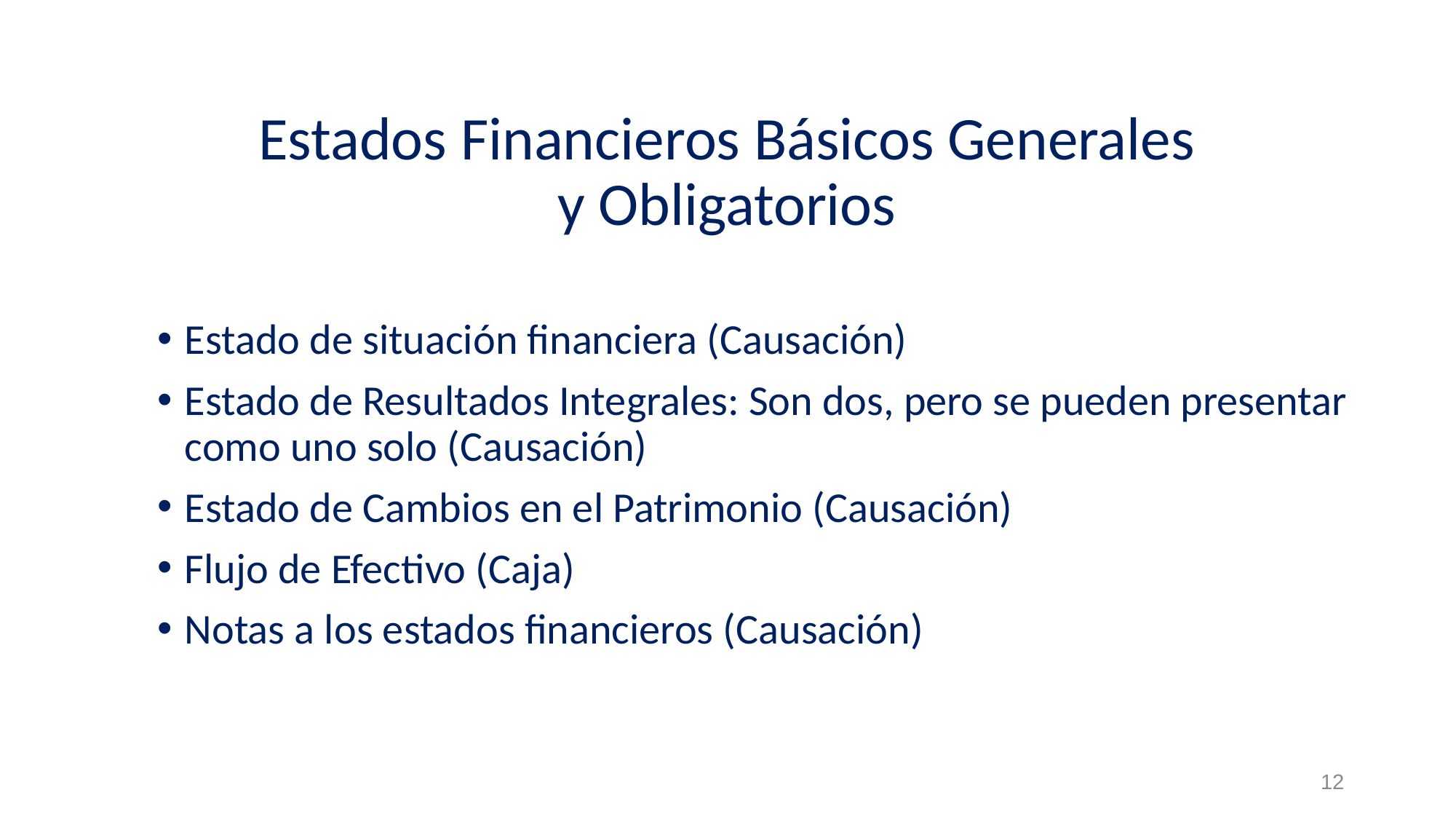

# Estados Financieros Básicos Generales y Obligatorios

Estado de situación financiera (Causación)
Estado de Resultados Integrales: Son dos, pero se pueden presentar como uno solo (Causación)
Estado de Cambios en el Patrimonio (Causación)
Flujo de Efectivo (Caja)
Notas a los estados financieros (Causación)

12